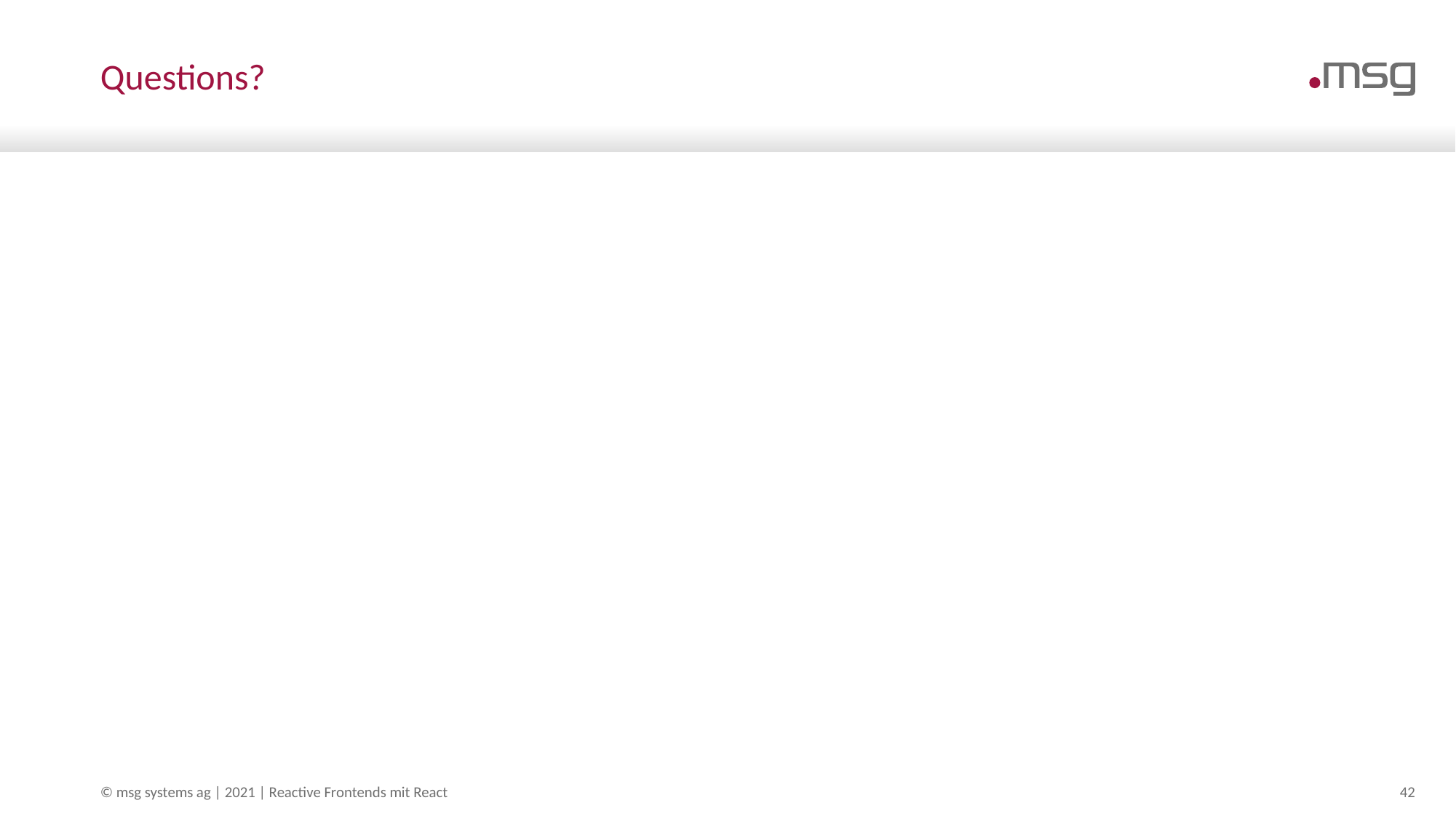

# Questions?

© msg systems ag | 2021 | Reactive Frontends mit React
42